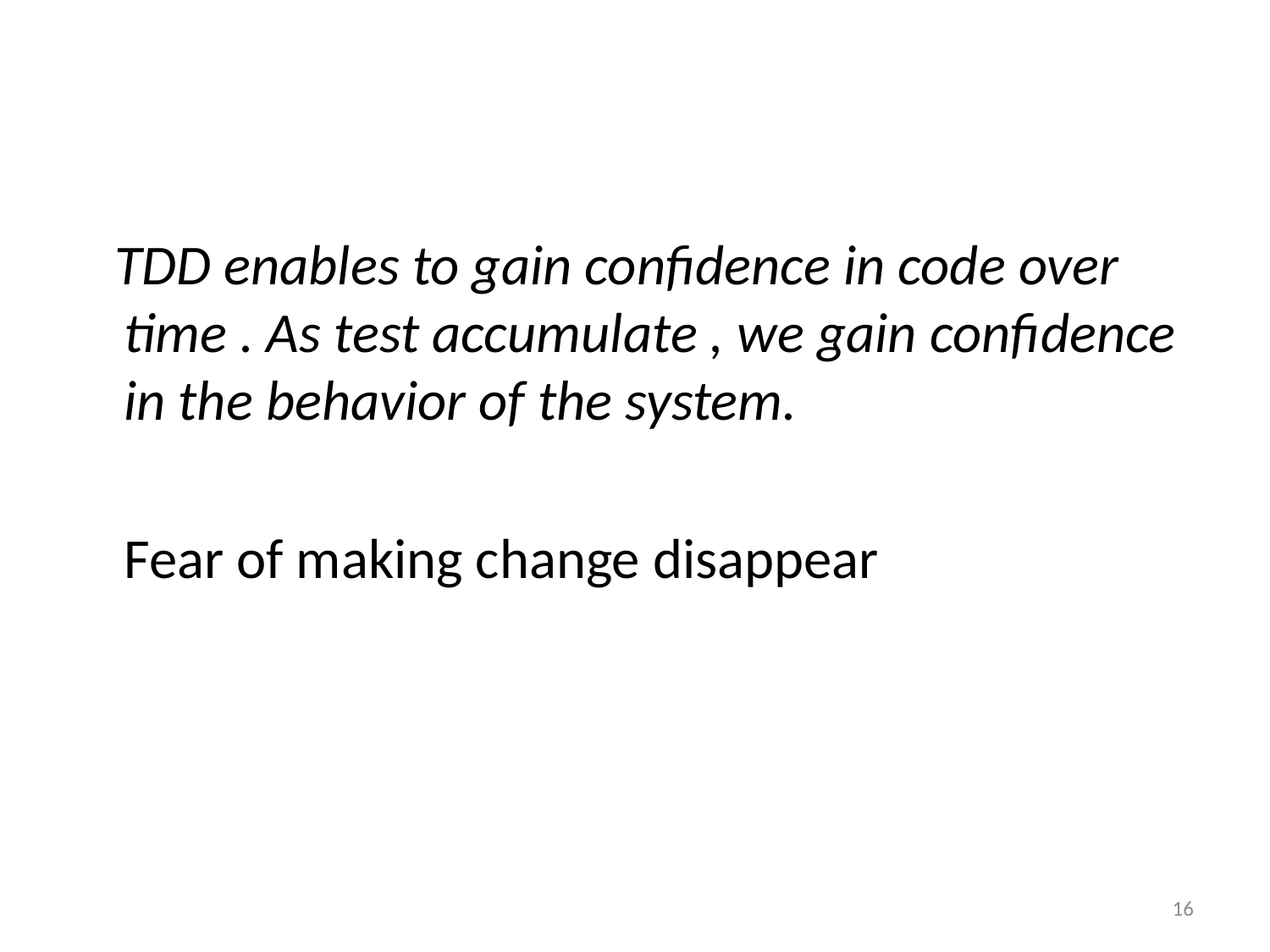

TDD enables to gain confidence in code over time . As test accumulate , we gain confidence in the behavior of the system.

	Fear of making change disappear
16